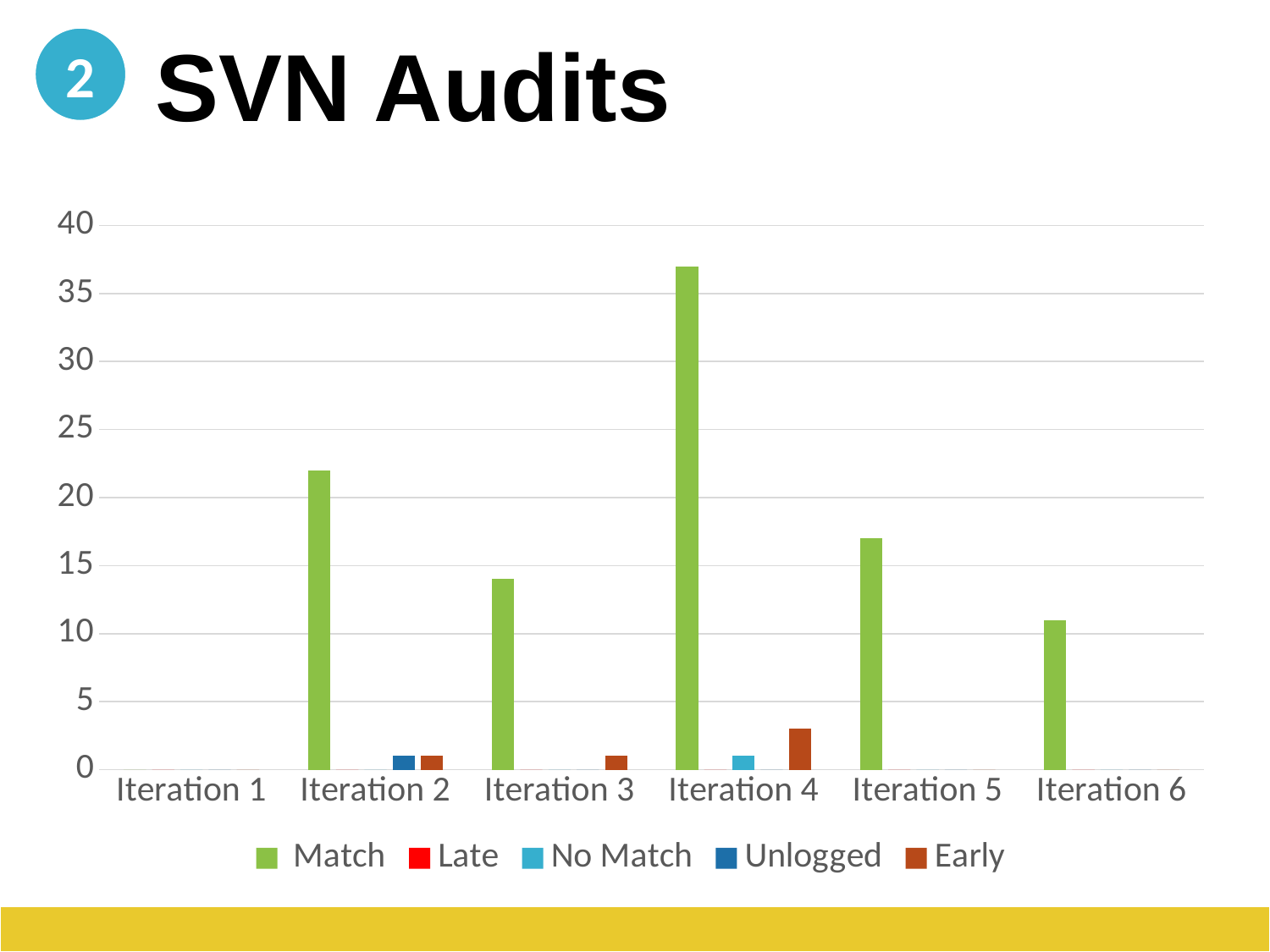

SVN Audits
2
2

### Chart

| Category |  Match | Late | No Match | Unlogged | Early |
|---|---|---|---|---|---|
| Iteration 1 | 0.0 | 0.0 | 0.0 | 0.0 | 0.0 |
| Iteration 2 | 22.0 | 0.0 | 0.0 | 1.0 | 1.0 |
| Iteration 3 | 14.0 | 0.0 | 0.0 | 0.0 | 1.0 |
| Iteration 4 | 37.0 | 0.0 | 1.0 | 0.0 | 3.0 |
| Iteration 5 | 17.0 | 0.0 | 0.0 | 0.0 | 0.0 |
| Iteration 6 | 11.0 | 0.0 | 0.0 | 0.0 | 0.0 |